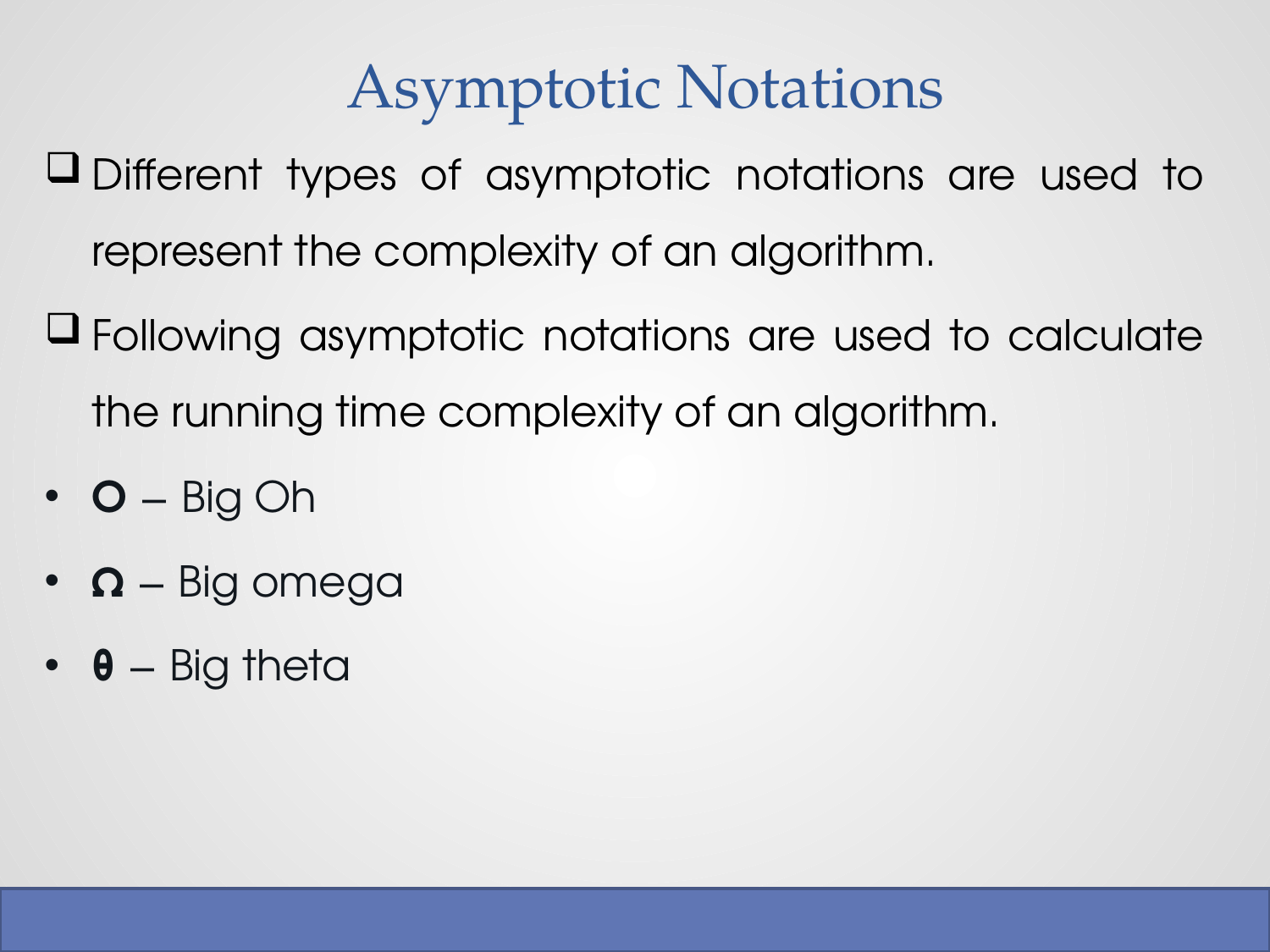

# Asymptotic Notations
Different types of asymptotic notations are used to represent the complexity of an algorithm.
Following asymptotic notations are used to calculate the running time complexity of an algorithm.
O − Big Oh
Ω − Big omega
θ − Big theta